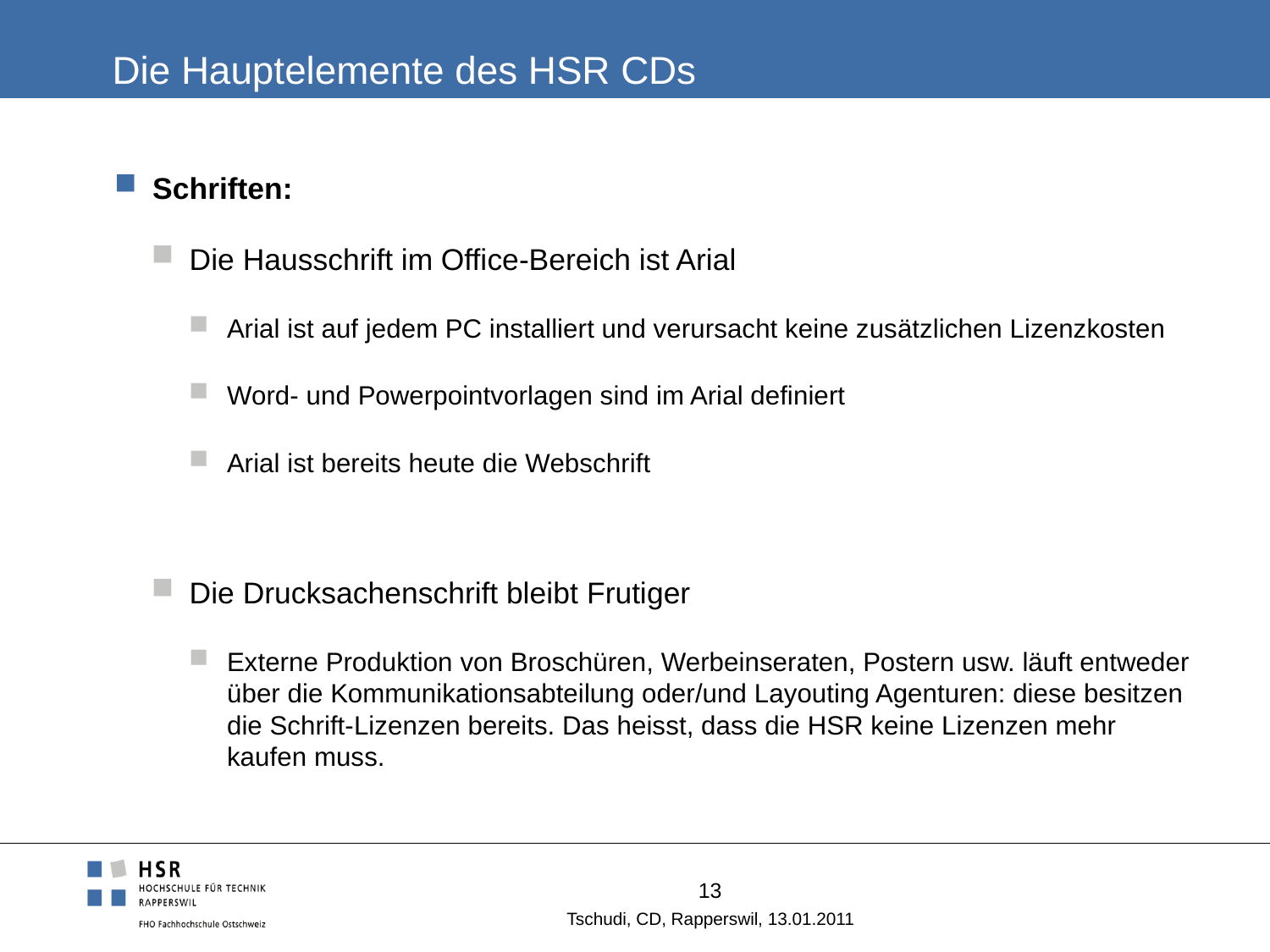

# Die Hauptelemente des HSR CDs
Schriften:
Die Hausschrift im Office-Bereich ist Arial
Arial ist auf jedem PC installiert und verursacht keine zusätzlichen Lizenzkosten
Word- und Powerpointvorlagen sind im Arial definiert
Arial ist bereits heute die Webschrift

Die Drucksachenschrift bleibt Frutiger
Externe Produktion von Broschüren, Werbeinseraten, Postern usw. läuft entweder über die Kommunikationsabteilung oder/und Layouting Agenturen: diese besitzen die Schrift-Lizenzen bereits. Das heisst, dass die HSR keine Lizenzen mehr kaufen muss.
13
Tschudi, CD, Rapperswil, 13.01.2011